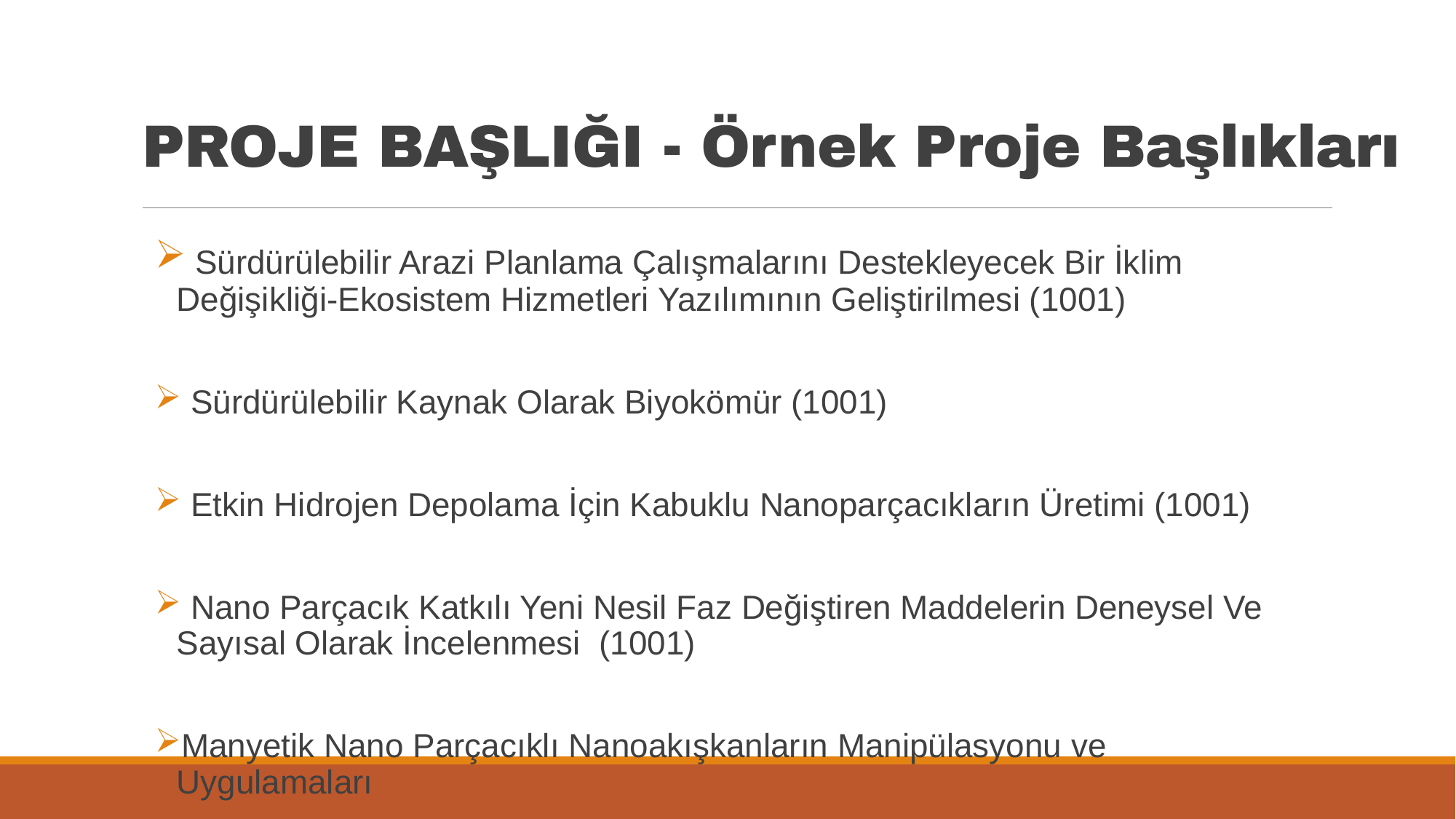

# PROJE BAŞLIĞI - Örnek Proje Başlıkları
 Sürdürülebilir Arazi Planlama Çalışmalarını Destekleyecek Bir İklim Değişikliği-Ekosistem Hizmetleri Yazılımının Geliştirilmesi (1001)

 Sürdürülebilir Kaynak Olarak Biyokömür (1001)

 Etkin Hidrojen Depolama İçin Kabuklu Nanoparçacıkların Üretimi (1001)

 Nano Parçacık Katkılı Yeni Nesil Faz Değiştiren Maddelerin Deneysel Ve Sayısal Olarak İncelenmesi  (1001)

Manyetik Nano Parçacıklı Nanoakışkanların Manipülasyonu ve Uygulamaları